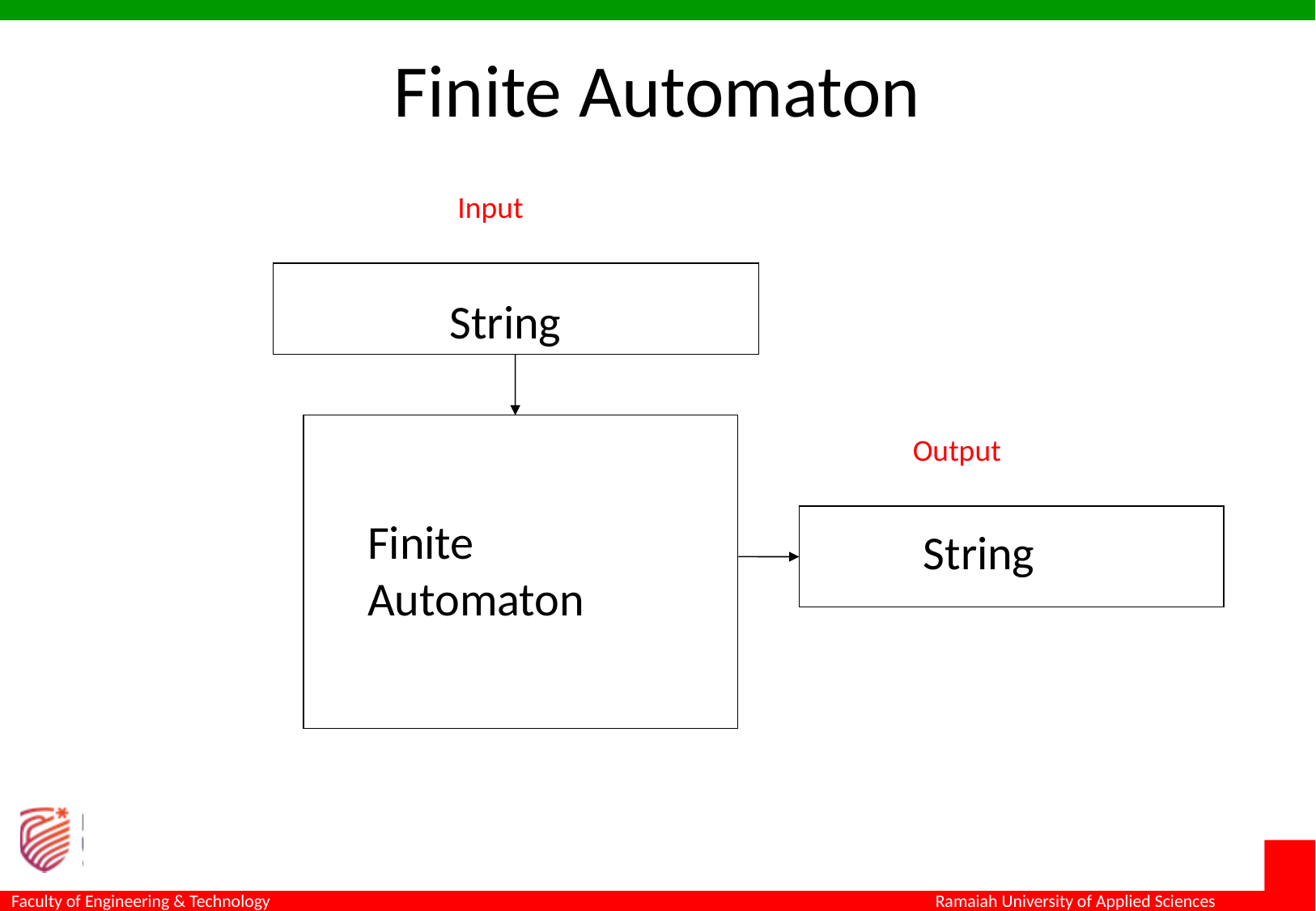

# Finite Automaton

Input

String

Output
Finite
Automaton

String